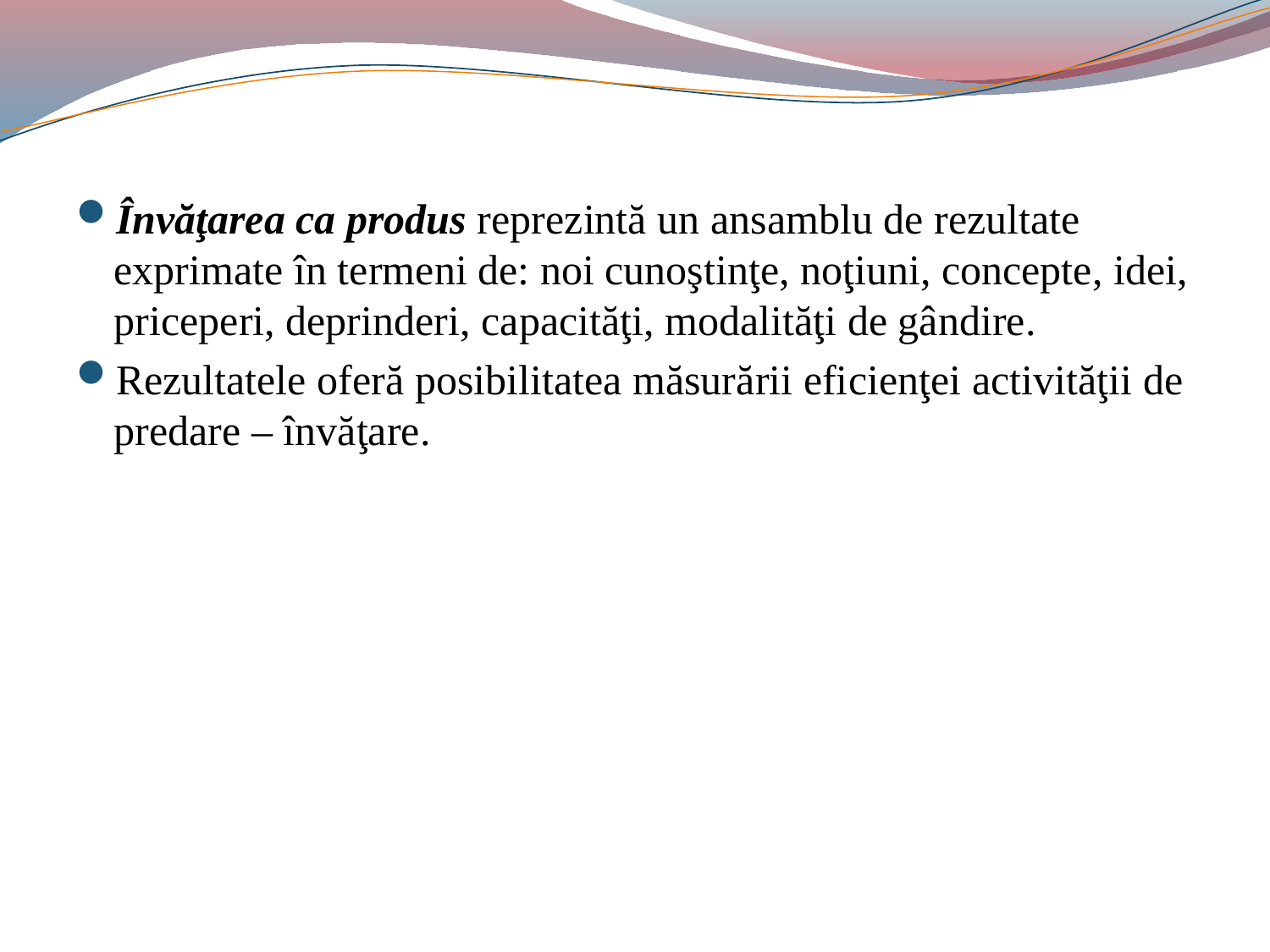

#

Învăţarea ca produs reprezintă un ansamblu de rezultate exprimate în termeni de: noi cunoştinţe, noţiuni, concepte, idei, priceperi, deprinderi, capacităţi, modalităţi de gândire.
Rezultatele oferă posibilitatea măsurării eficienţei activităţii de predare – învăţare.